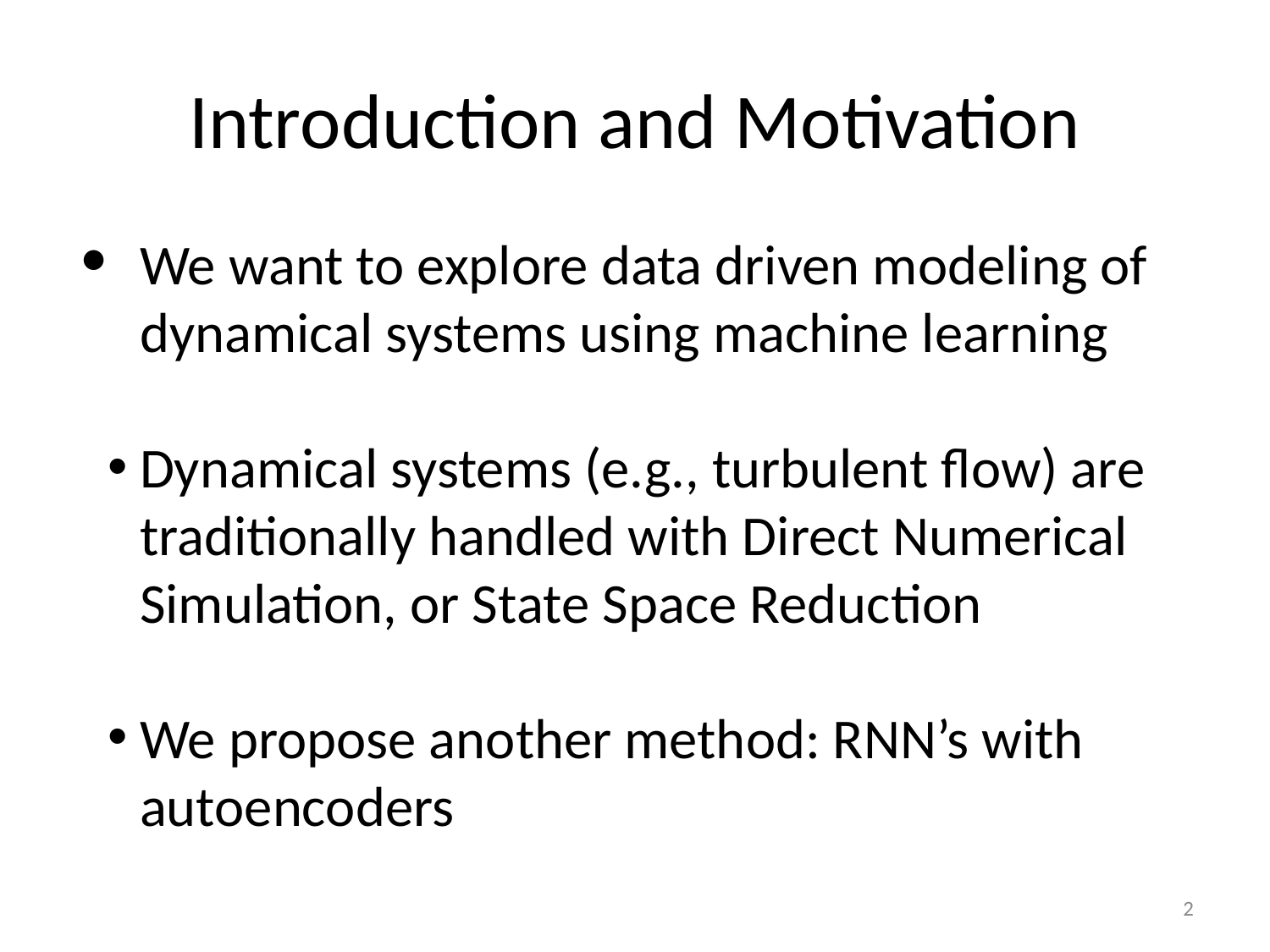

# Introduction and Motivation
We want to explore data driven modeling of dynamical systems using machine learning

Dynamical systems (e.g., turbulent flow) are traditionally handled with Direct Numerical Simulation, or State Space Reduction

We propose another method: RNN’s with autoencoders
2